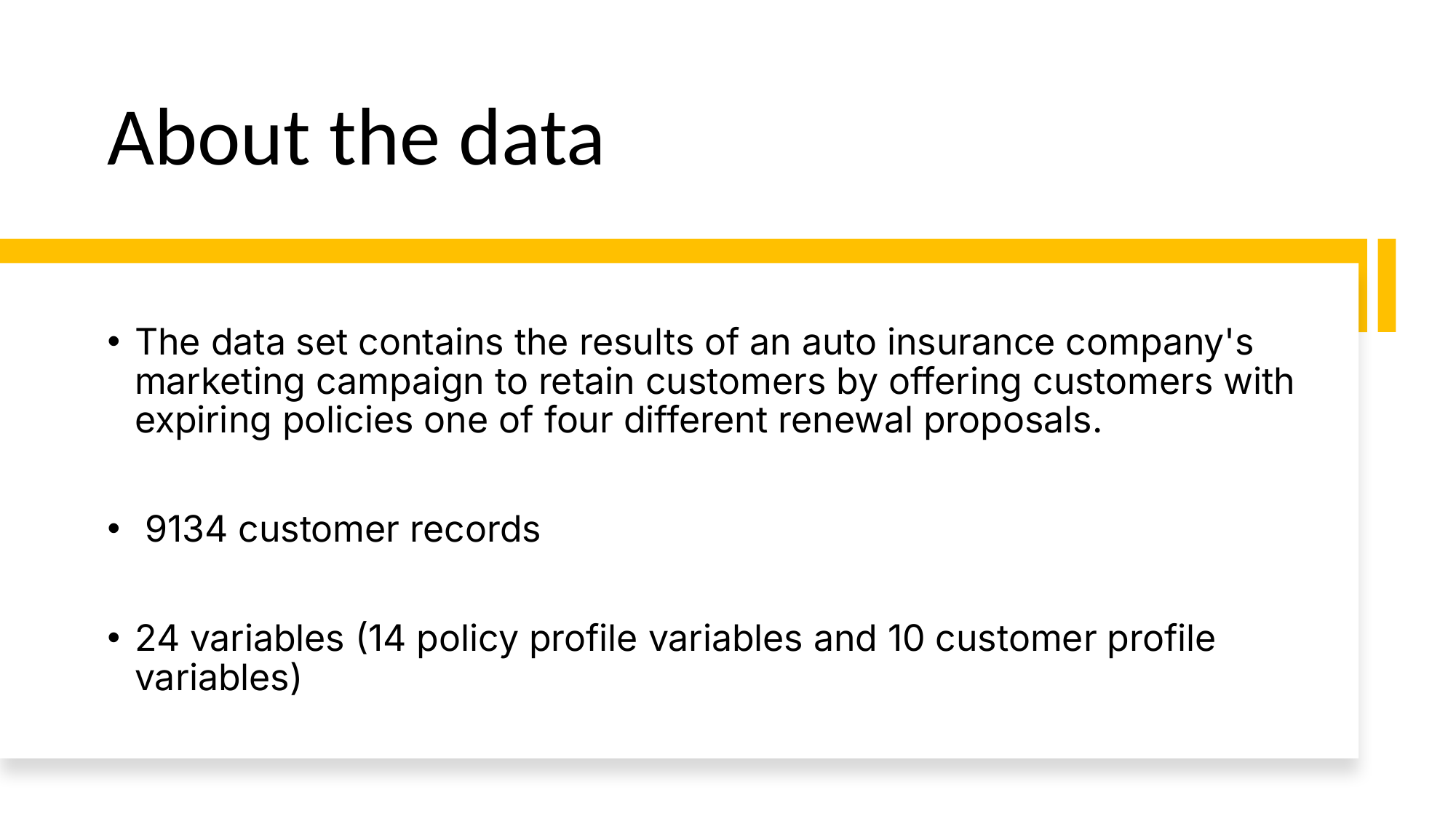

# About the data

The data set contains the results of an auto insurance company's marketing campaign to retain customers by offering customers with expiring policies one of four different renewal proposals.

 9134 customer records

24 variables (14 policy profile variables and 10 customer profile variables)